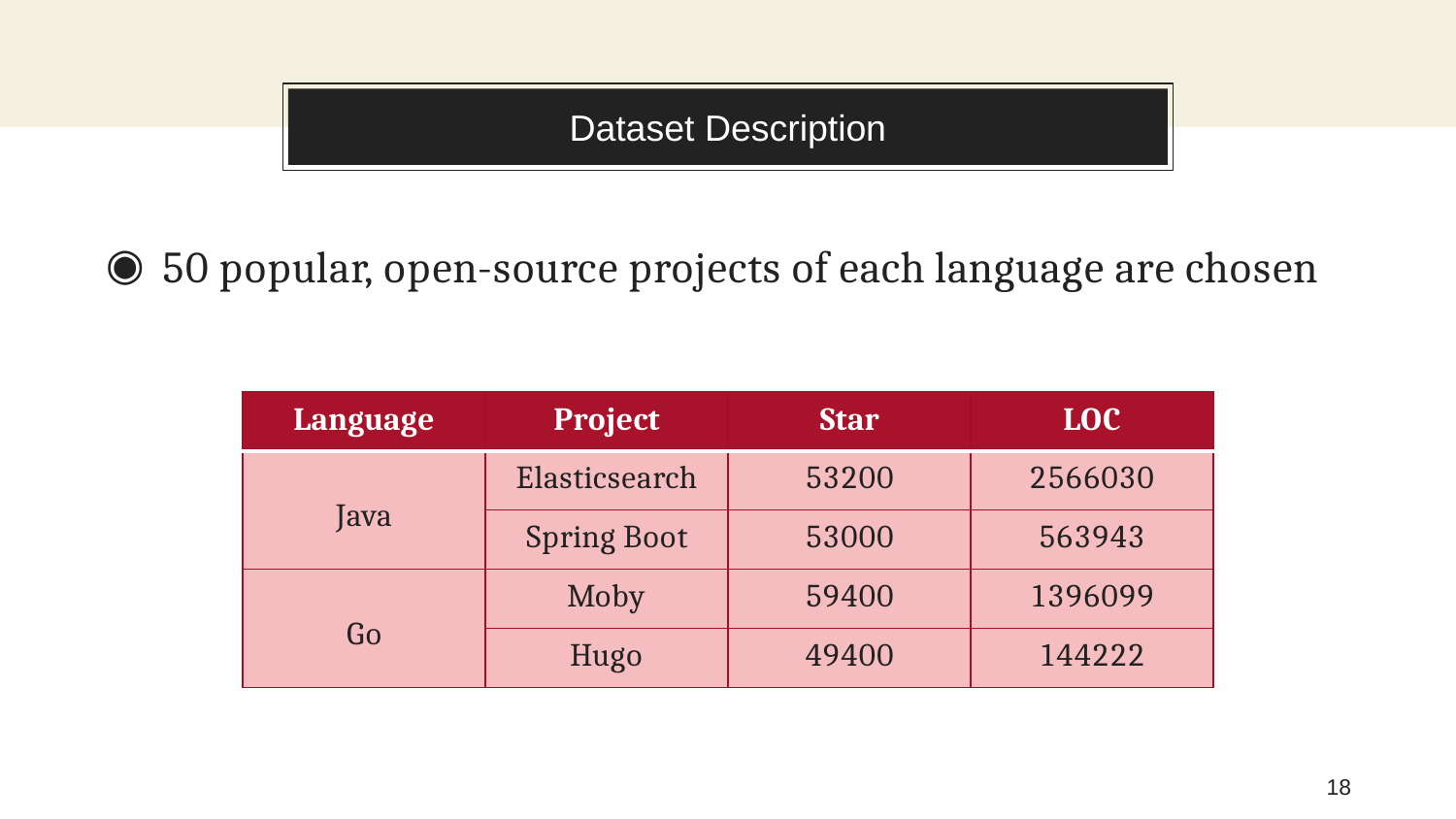

# Dataset Description
50 popular, open-source projects of each language are chosen
| Language | Project | Star | LOC |
| --- | --- | --- | --- |
| Java | Elasticsearch | 53200 | 2566030 |
|  | Spring Boot | 53000 | 563943 |
| Go | Moby | 59400 | 1396099 |
|  | Hugo | 49400 | 144222 |
18